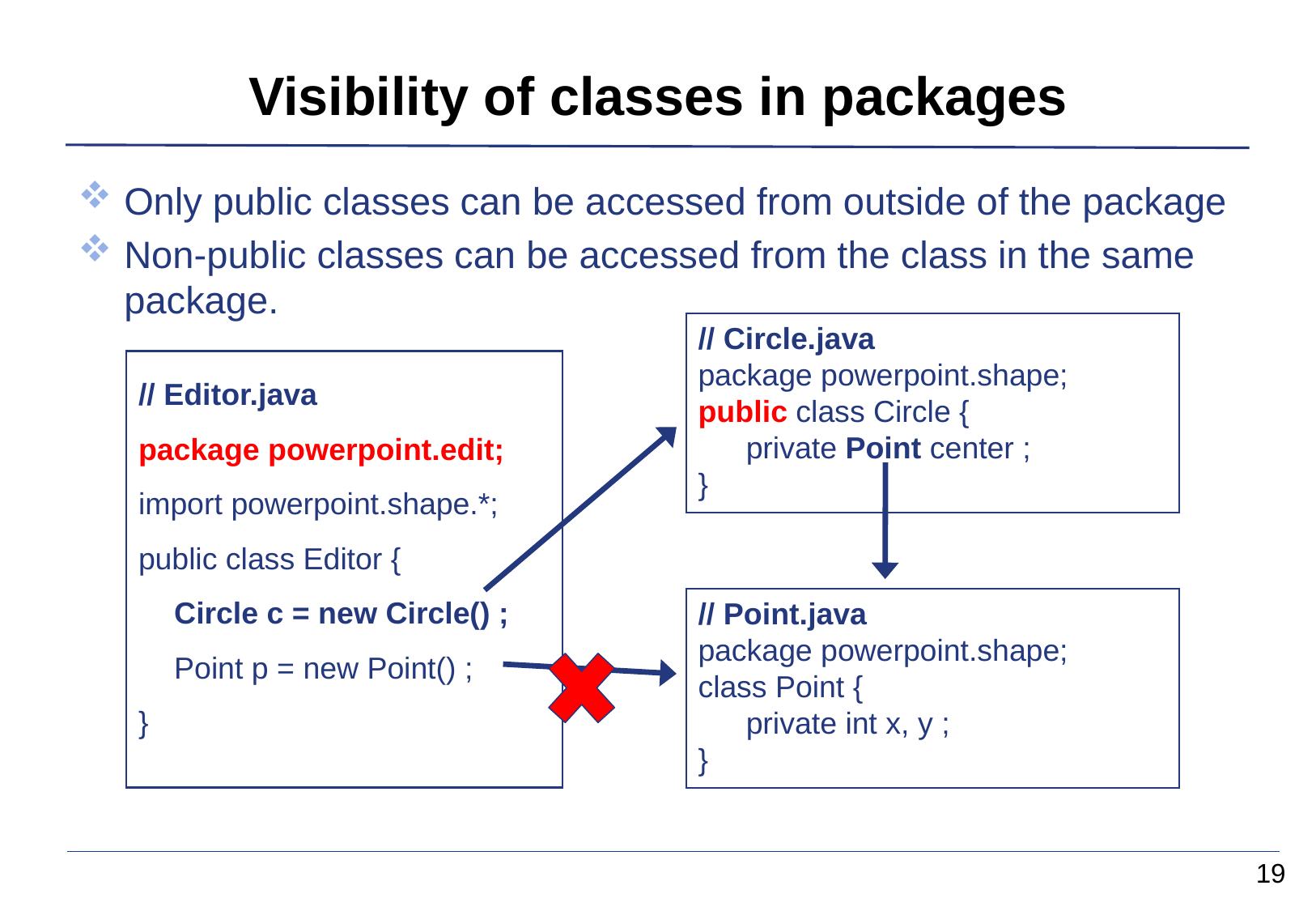

# Visibility of classes in packages
Only public classes can be accessed from outside of the package
Non-public classes can be accessed from the class in the same package.
// Circle.java
package powerpoint.shape;
public class Circle {
	private Point center ;
}
// Editor.java
package powerpoint.edit;
import powerpoint.shape.*;
public class Editor {
	Circle c = new Circle() ;
	Point p = new Point() ;
}
// Point.java
package powerpoint.shape;
class Point {
	private int x, y ;
}